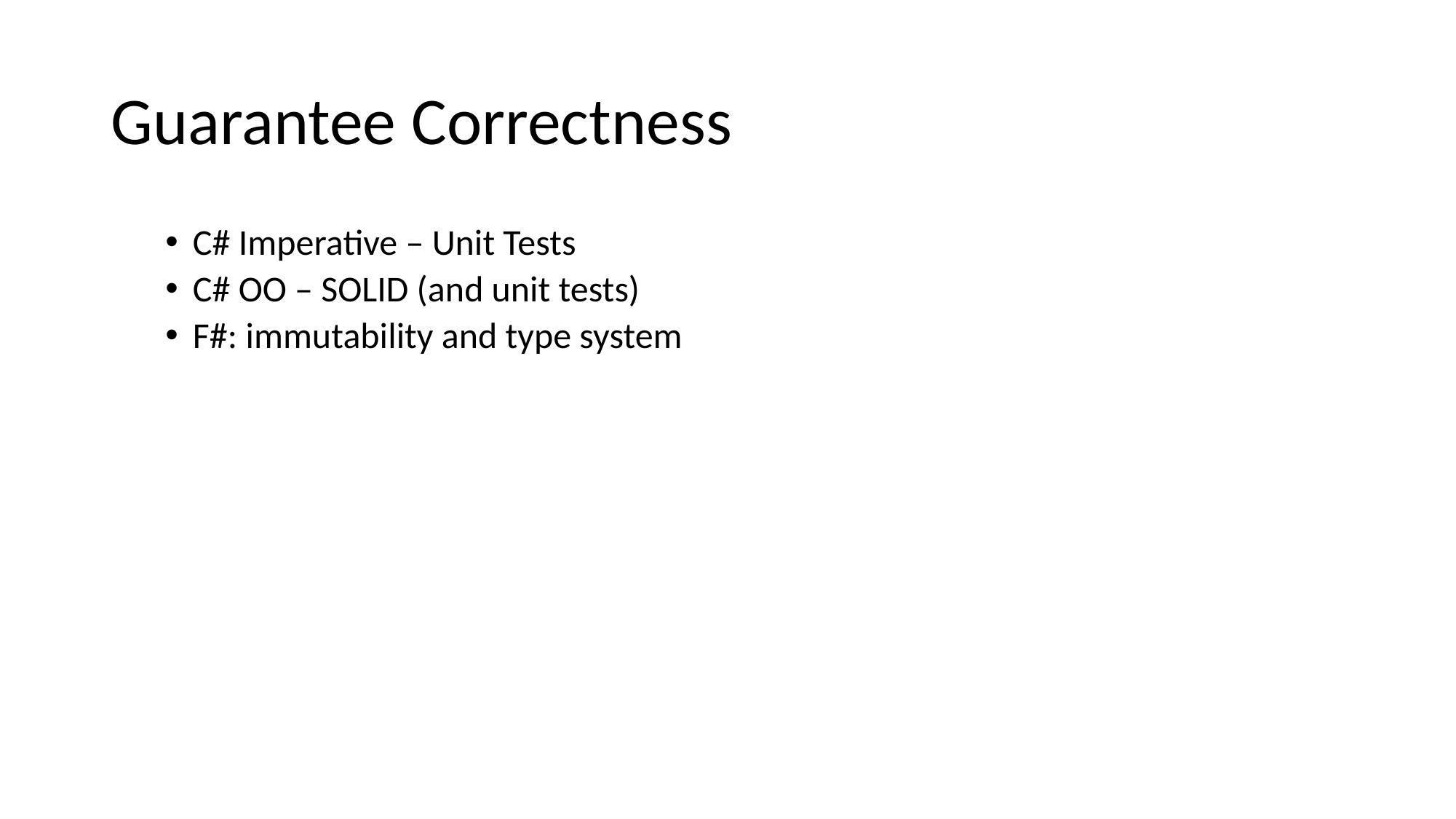

# Guarantee Correctness
C# Imperative – Unit Tests
C# OO – SOLID (and unit tests)
F#: immutability and type system